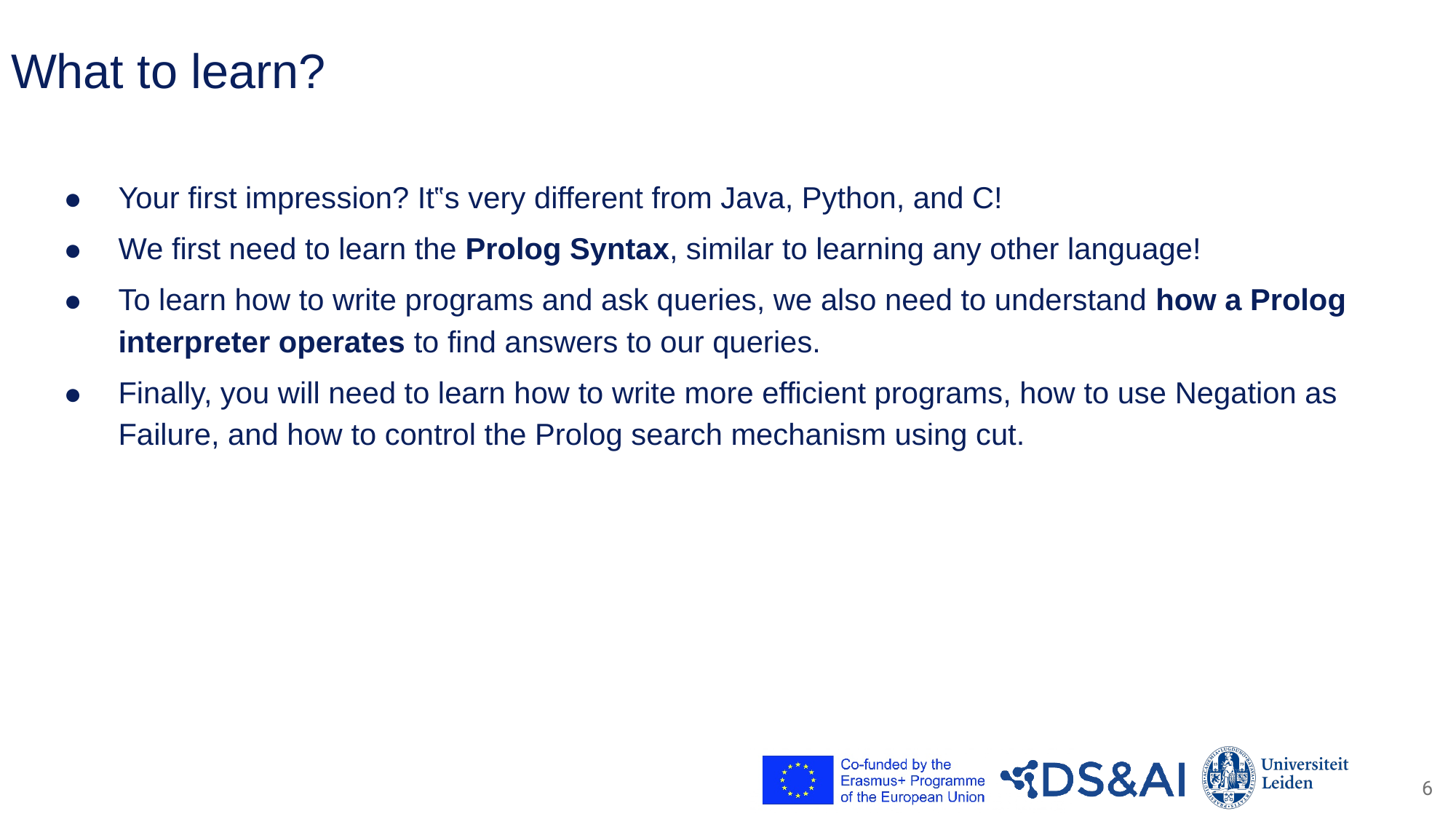

# What to learn?
Your first impression? It‟s very different from Java, Python, and C!
We first need to learn the Prolog Syntax, similar to learning any other language!
To learn how to write programs and ask queries, we also need to understand how a Prolog interpreter operates to find answers to our queries.
Finally, you will need to learn how to write more efficient programs, how to use Negation as Failure, and how to control the Prolog search mechanism using cut.
6